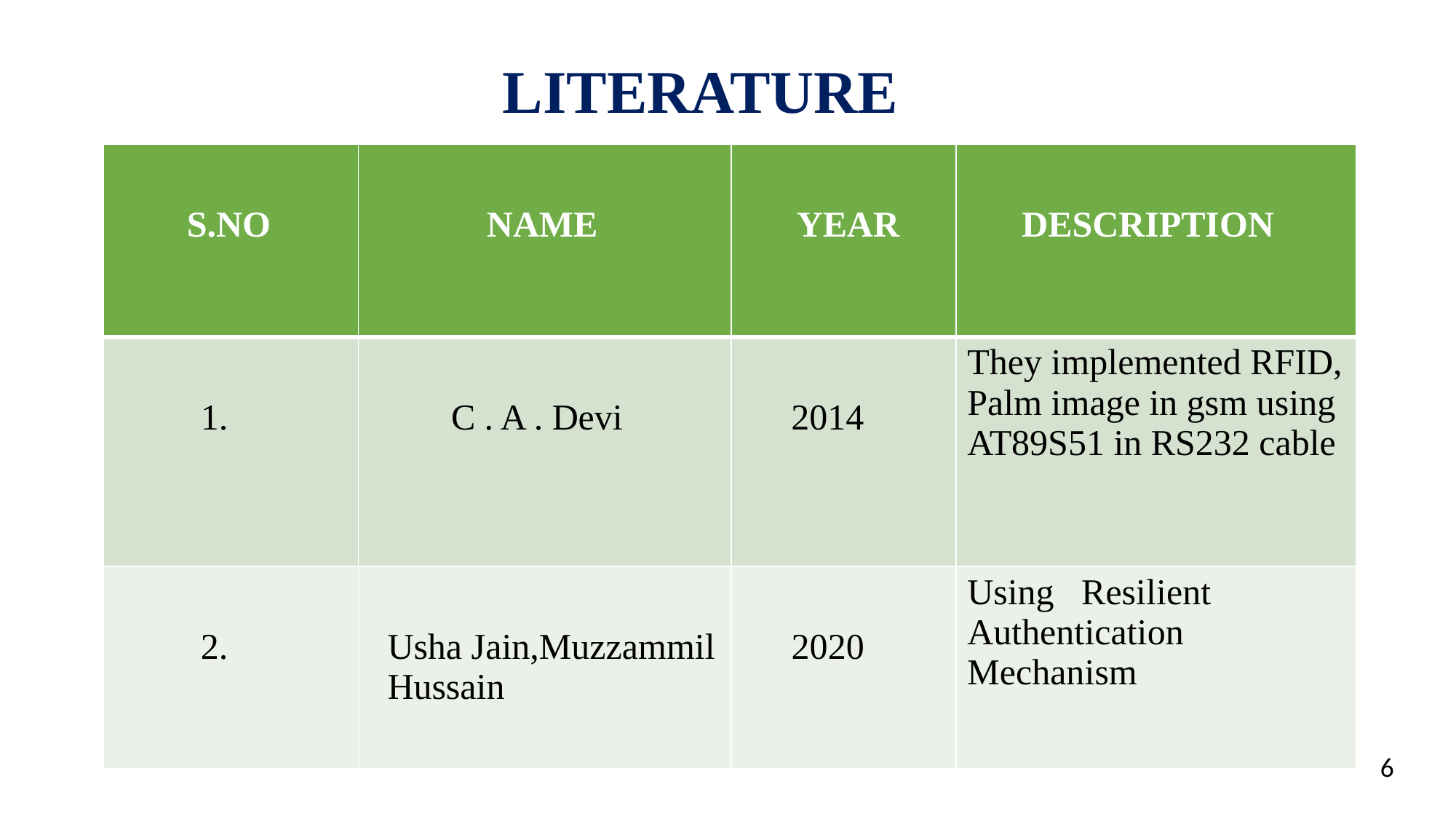

LITERATURE
| S.NO | NAME | YEAR | DESCRIPTION |
| --- | --- | --- | --- |
| 1. | C . A . Devi | 2014 | They implemented RFID, Palm image in gsm using AT89S51 in RS232 cable |
| 2. | Usha Jain,Muzzammil Hussain | 2020 | Using Resilient Authentication Mechanism |
6